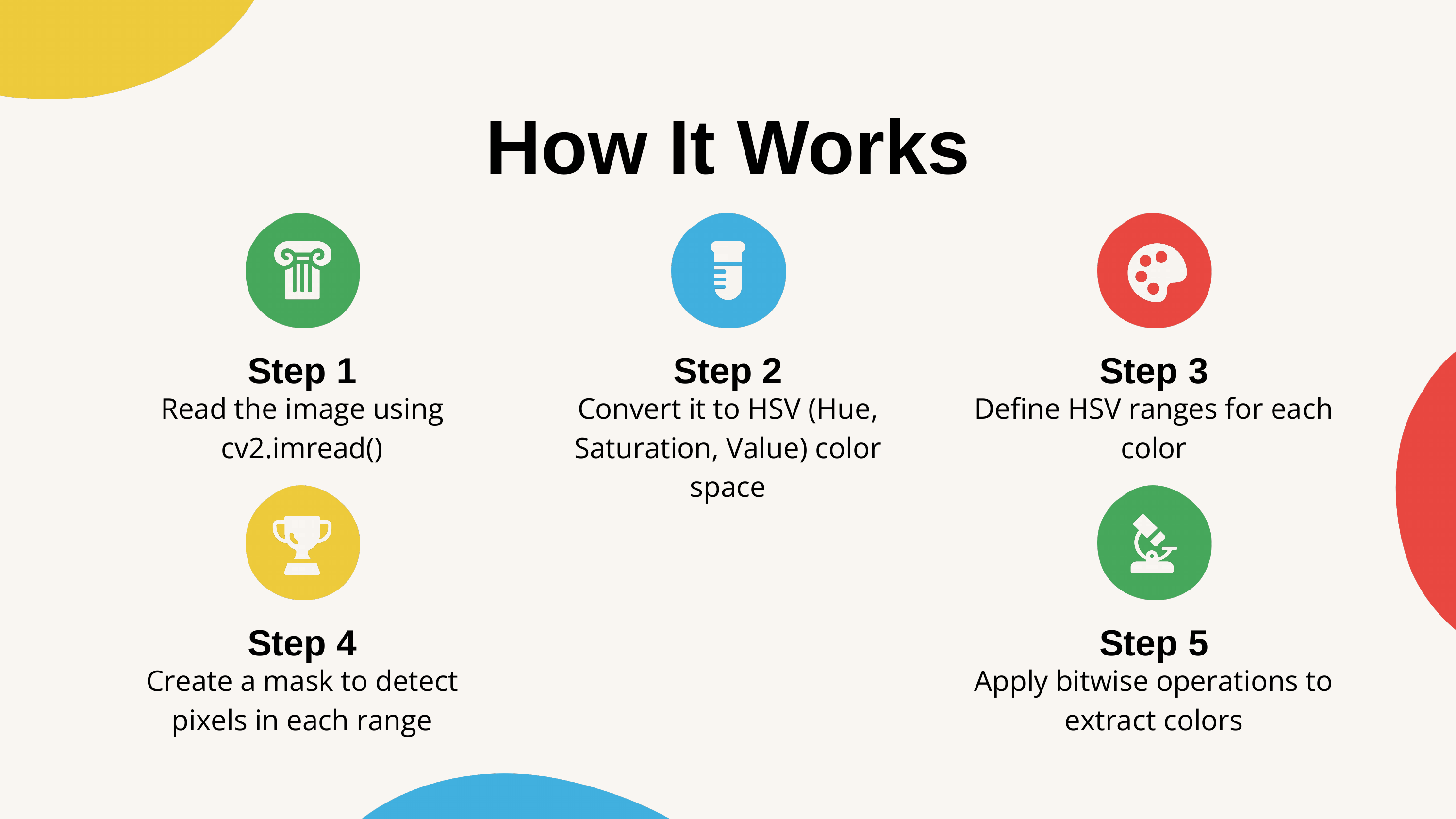

How It Works

Step 1
Step 2
Step 3
Read the image using cv2.imread()
Convert it to HSV (Hue, Saturation, Value) color space
Define HSV ranges for each color

Step 4
Step 5
Create a mask to detect pixels in each range
Apply bitwise operations to extract colors